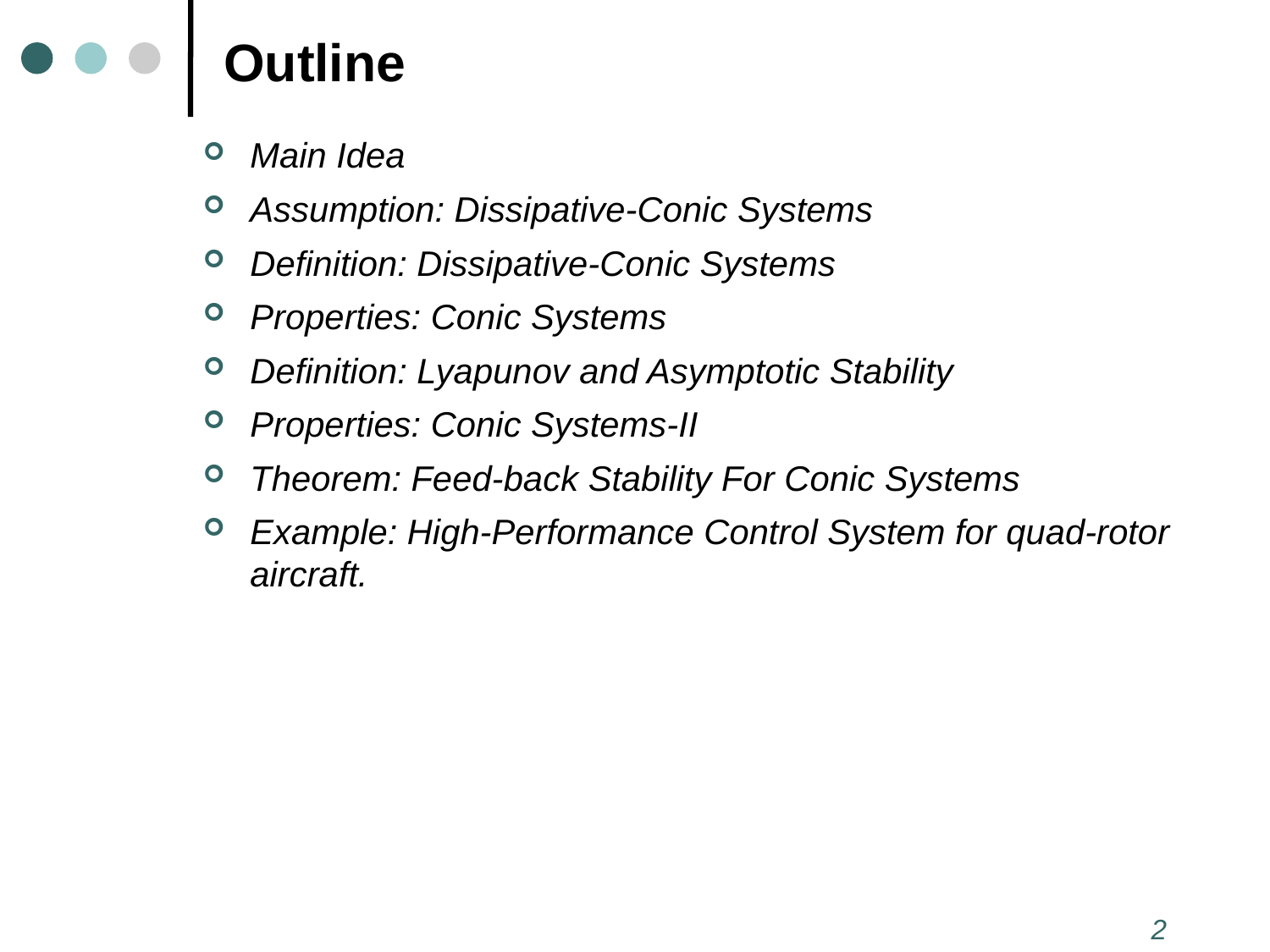

Outline
Main Idea
Assumption: Dissipative-Conic Systems
Definition: Dissipative-Conic Systems
Properties: Conic Systems
Definition: Lyapunov and Asymptotic Stability
Properties: Conic Systems-II
Theorem: Feed-back Stability For Conic Systems
Example: High-Performance Control System for quad-rotor aircraft.